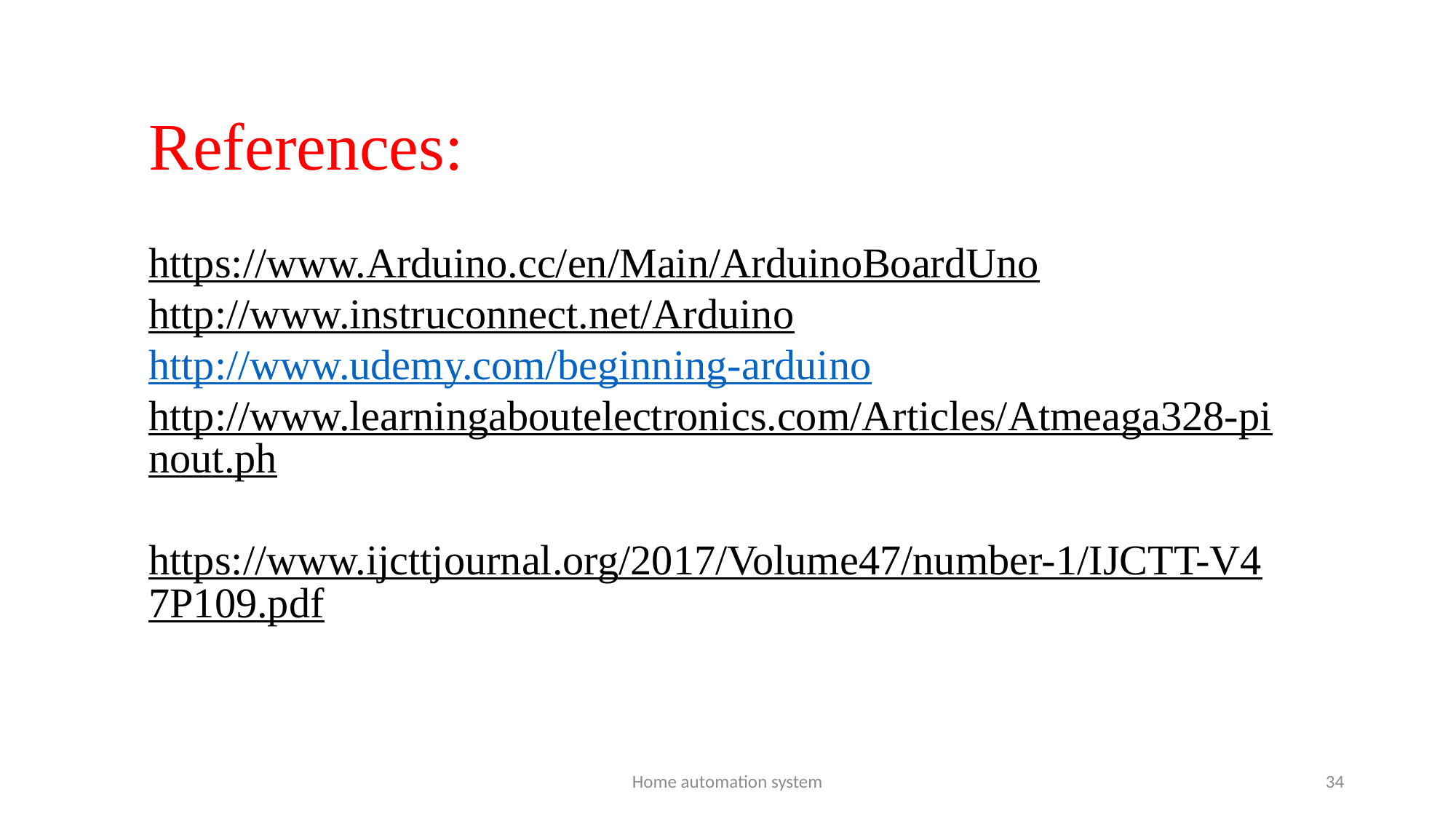

References:
https://www.Arduino.cc/en/Main/ArduinoBoardUno
http://www.instruconnect.net/Arduino
http://www.udemy.com/beginning-arduino
http://www.learningaboutelectronics.com/Articles/Atmeaga328-pinout.ph
https://www.ijcttjournal.org/2017/Volume47/number-1/IJCTT-V47P109.pdf

Home automation system
34